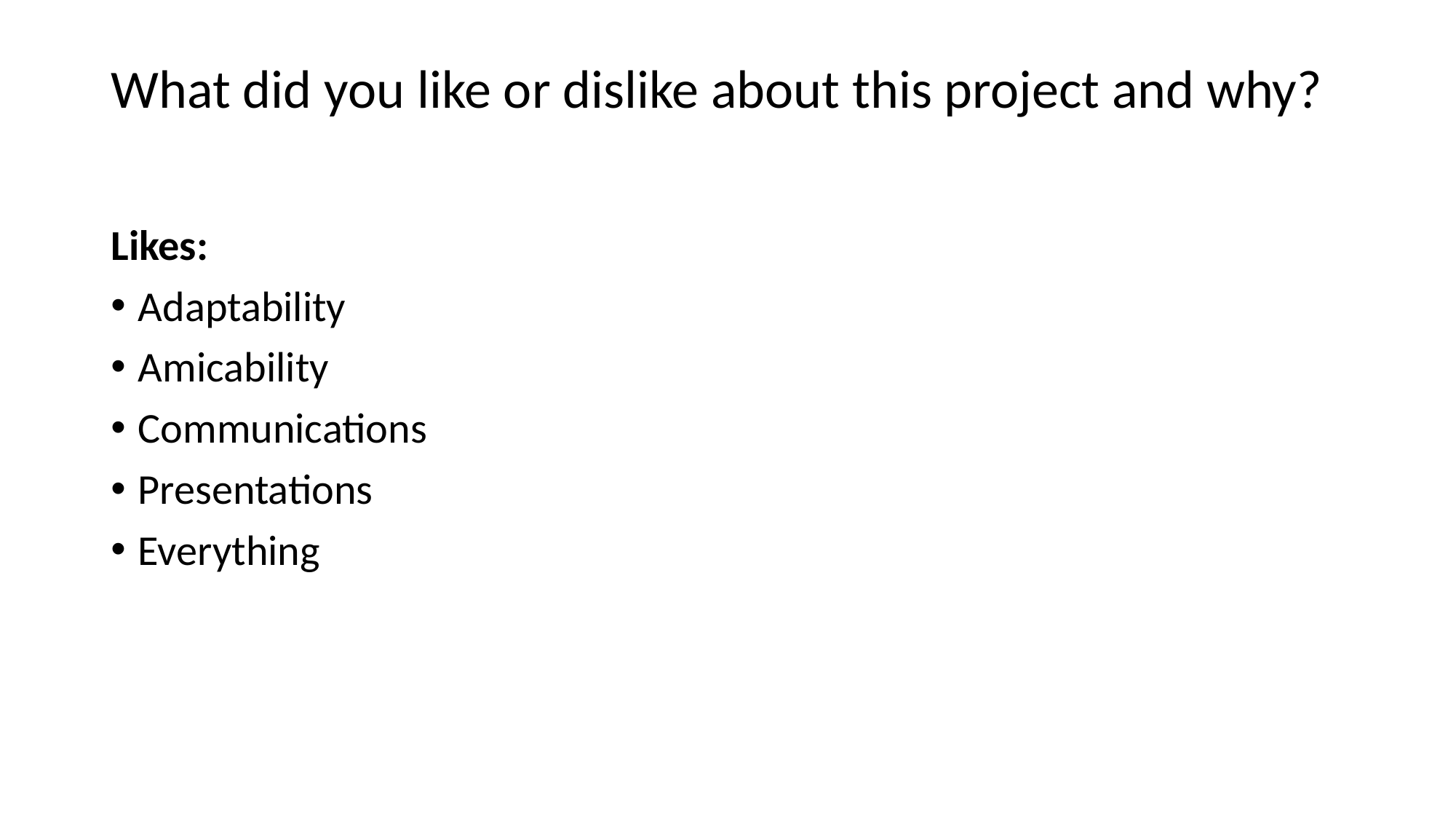

# What did you like or dislike about this project and why?
Likes:
Adaptability
Amicability
Communications
Presentations
Everything